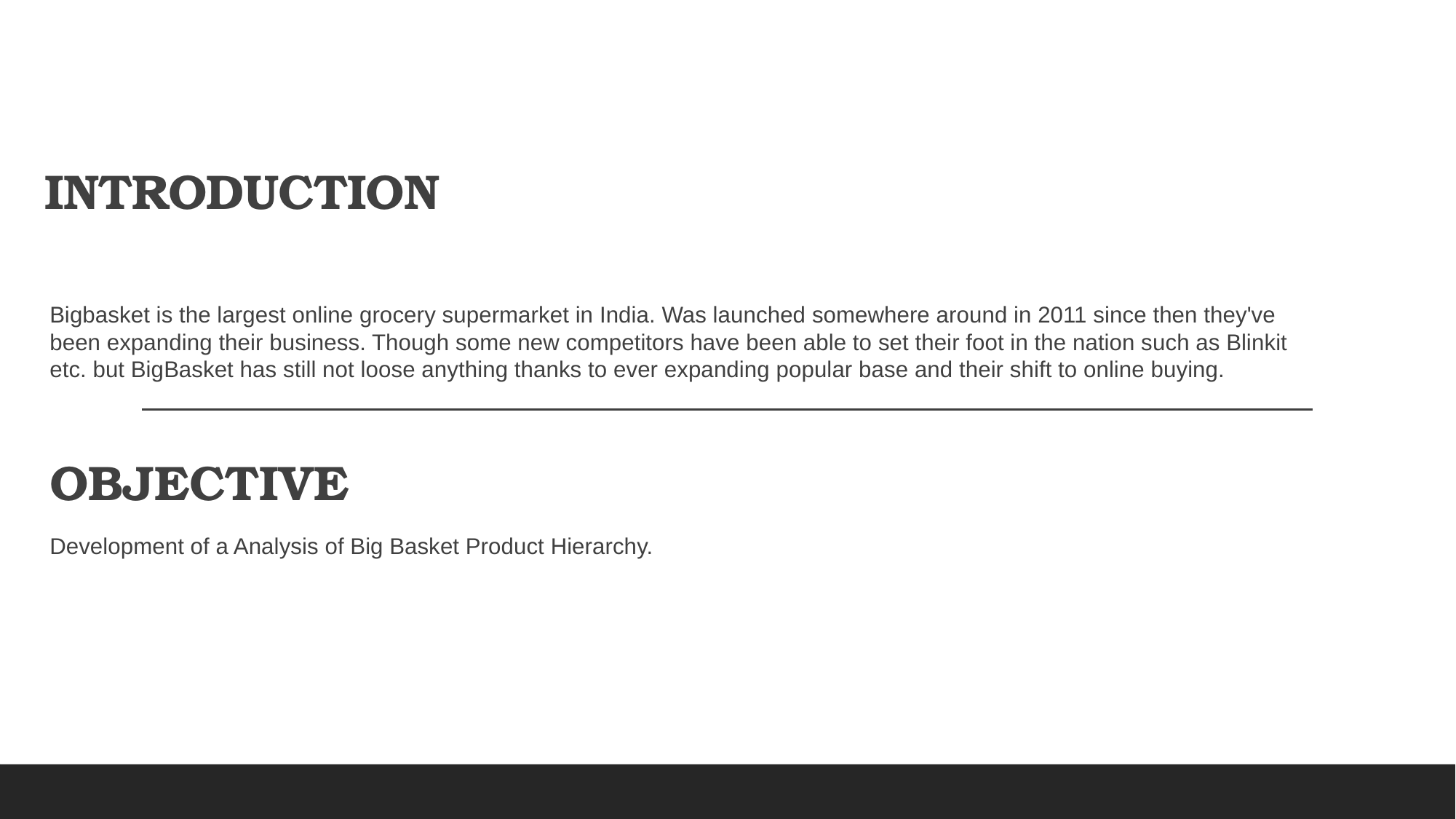

# INTRODUCTION
Bigbasket is the largest online grocery supermarket in India. Was launched somewhere around in 2011 since then they've been expanding their business. Though some new competitors have been able to set their foot in the nation such as Blinkit etc. but BigBasket has still not loose anything thanks to ever expanding popular base and their shift to online buying.

OBJECTIVE
Development of a Analysis of Big Basket Product Hierarchy.